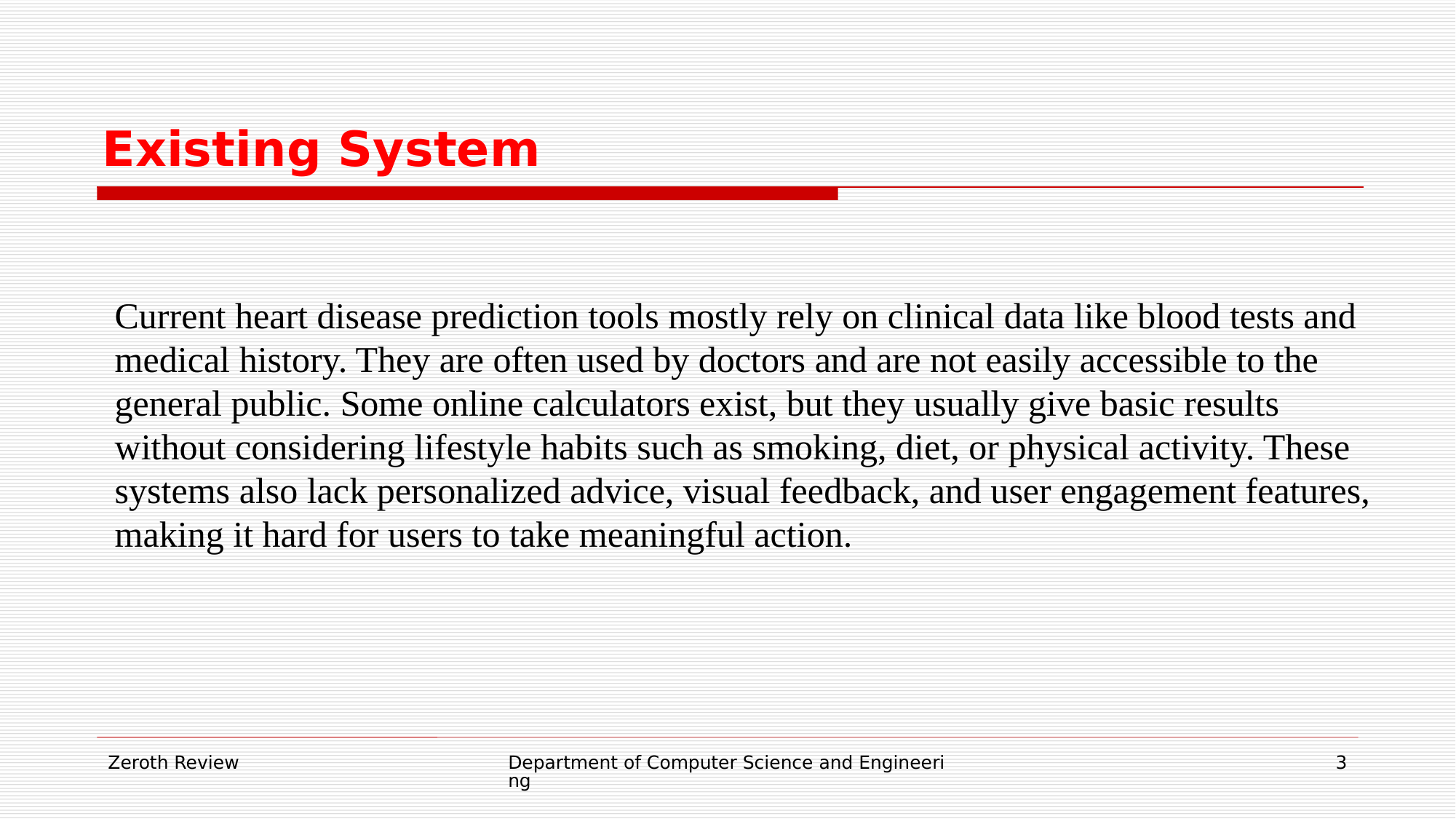

# Existing System
Current heart disease prediction tools mostly rely on clinical data like blood tests and medical history. They are often used by doctors and are not easily accessible to the general public. Some online calculators exist, but they usually give basic results without considering lifestyle habits such as smoking, diet, or physical activity. These systems also lack personalized advice, visual feedback, and user engagement features, making it hard for users to take meaningful action.

Zeroth Review
Department of Computer Science and Engineering
3